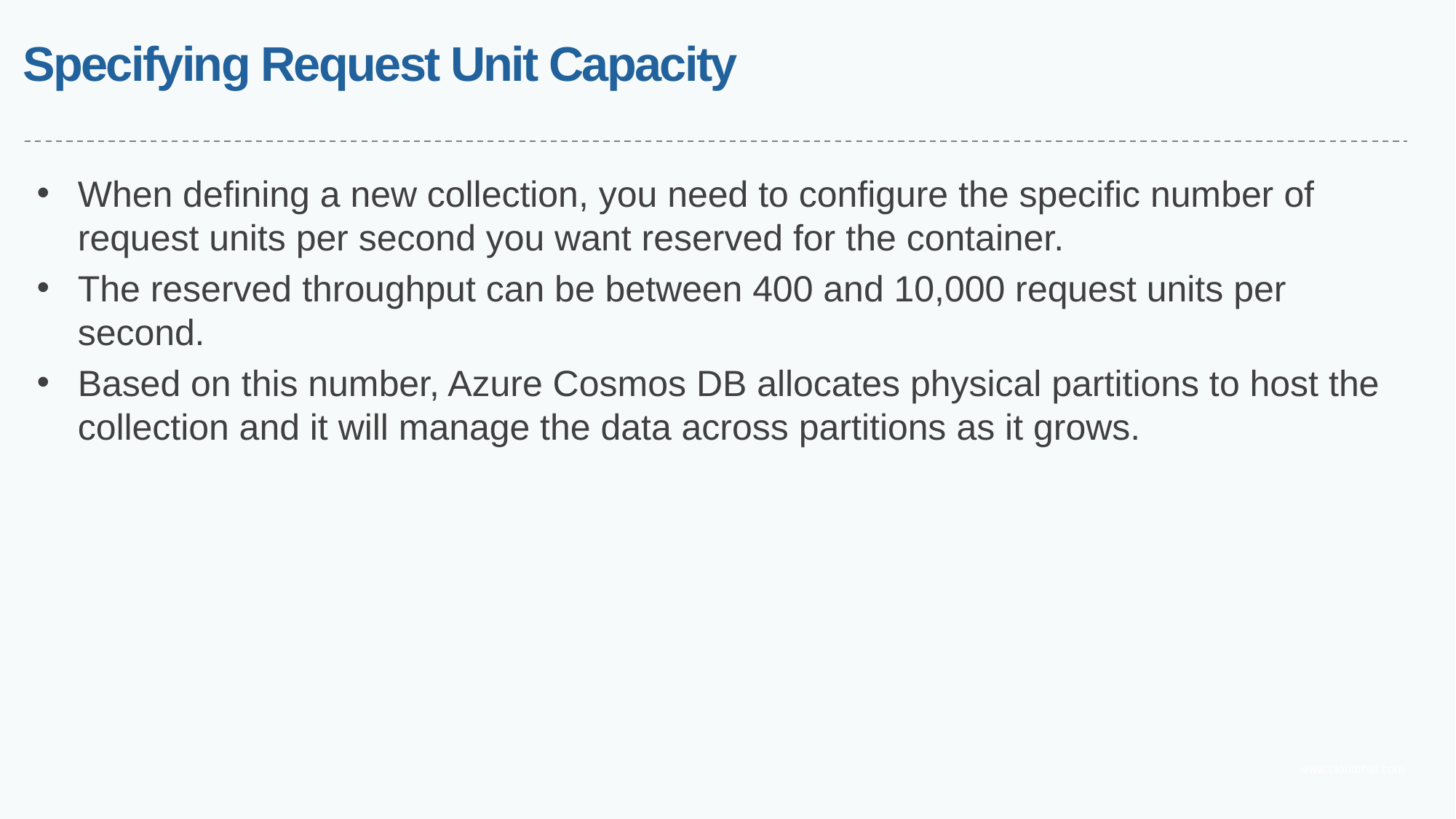

# Specifying Request Unit Capacity
When defining a new collection, you need to configure the specific number of request units per second you want reserved for the container.
The reserved throughput can be between 400 and 10,000 request units per second.
Based on this number, Azure Cosmos DB allocates physical partitions to host the collection and it will manage the data across partitions as it grows.